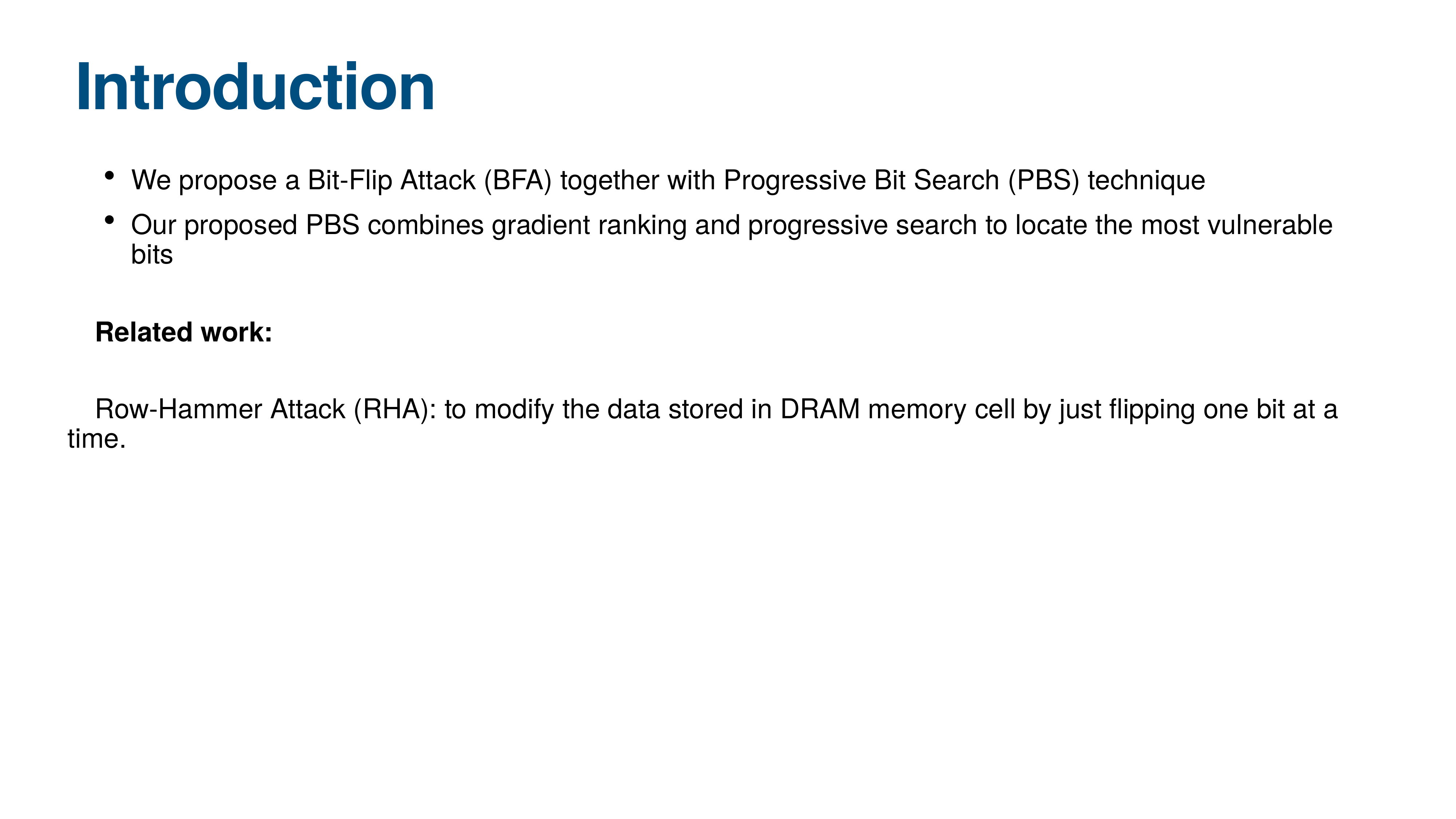

# Introduction
We propose a Bit-Flip Attack (BFA) together with Progressive Bit Search (PBS) technique
Our proposed PBS combines gradient ranking and progressive search to locate the most vulnerable bits

Related work:

Row-Hammer Attack (RHA): to modify the data stored in DRAM memory cell by just flipping one bit at a time.